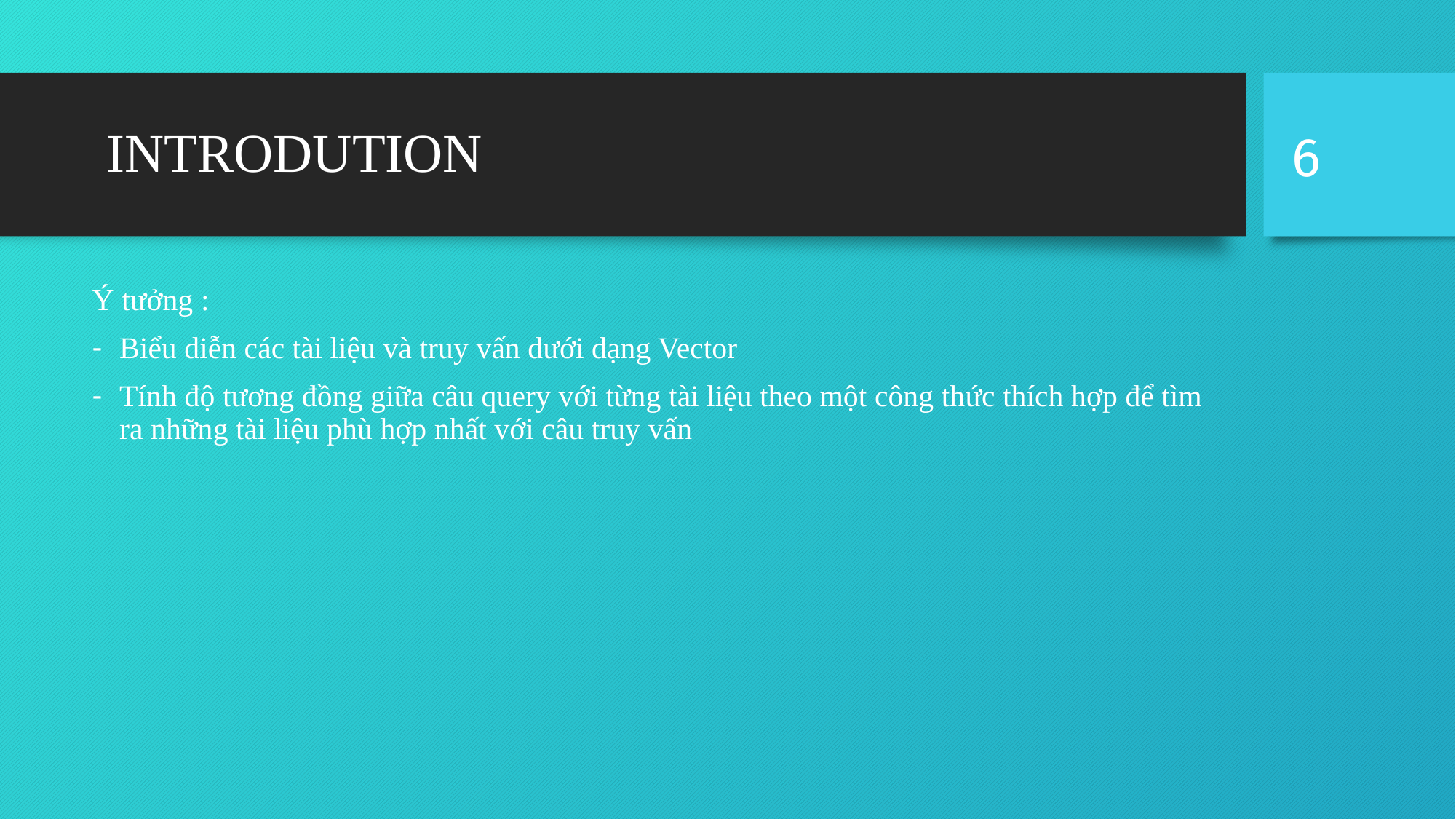

6
# INTRODUTION
Ý tưởng :
Biểu diễn các tài liệu và truy vấn dưới dạng Vector
Tính độ tương đồng giữa câu query với từng tài liệu theo một công thức thích hợp để tìm ra những tài liệu phù hợp nhất với câu truy vấn